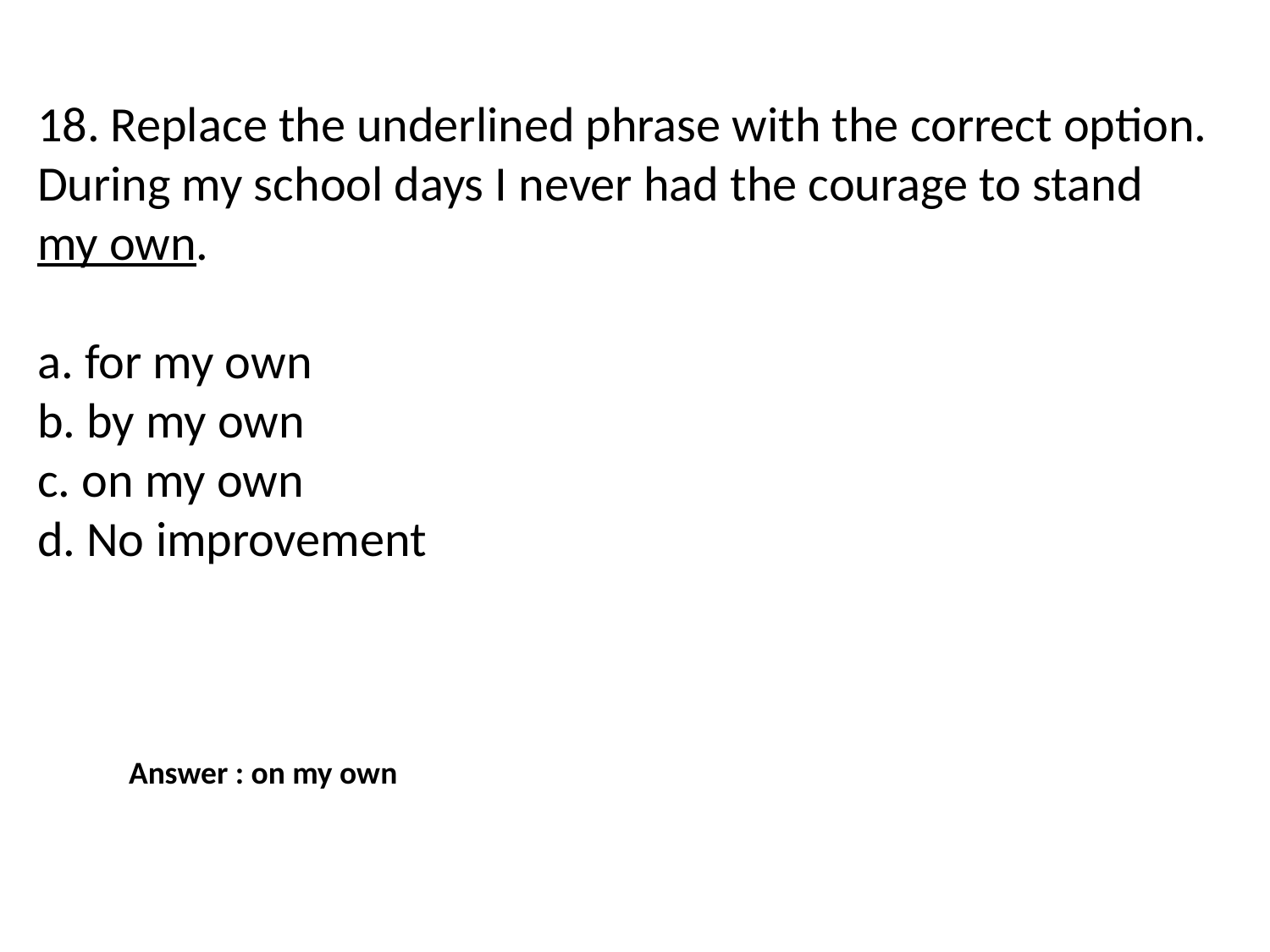

18. Replace the underlined phrase with the correct option.
During my school days I never had the courage to stand my own.

a. for my own
b. by my own
c. on my own
d. No improvement

Answer : on my own